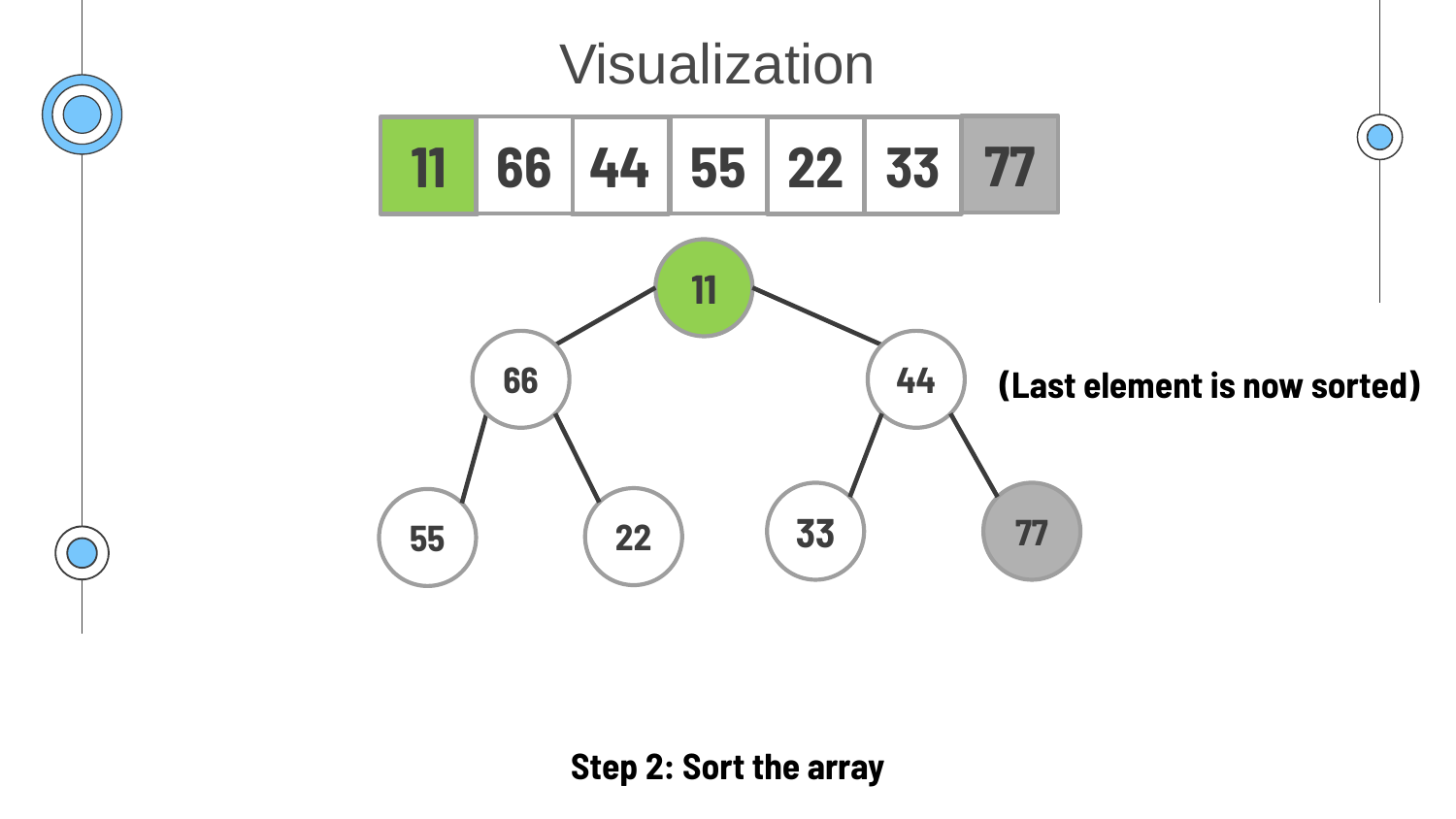

# Visualization
77
66
55
11
22
44
33
11
66
44
(Last element is now sorted)
33
77
22
55
Step 2: Sort the array